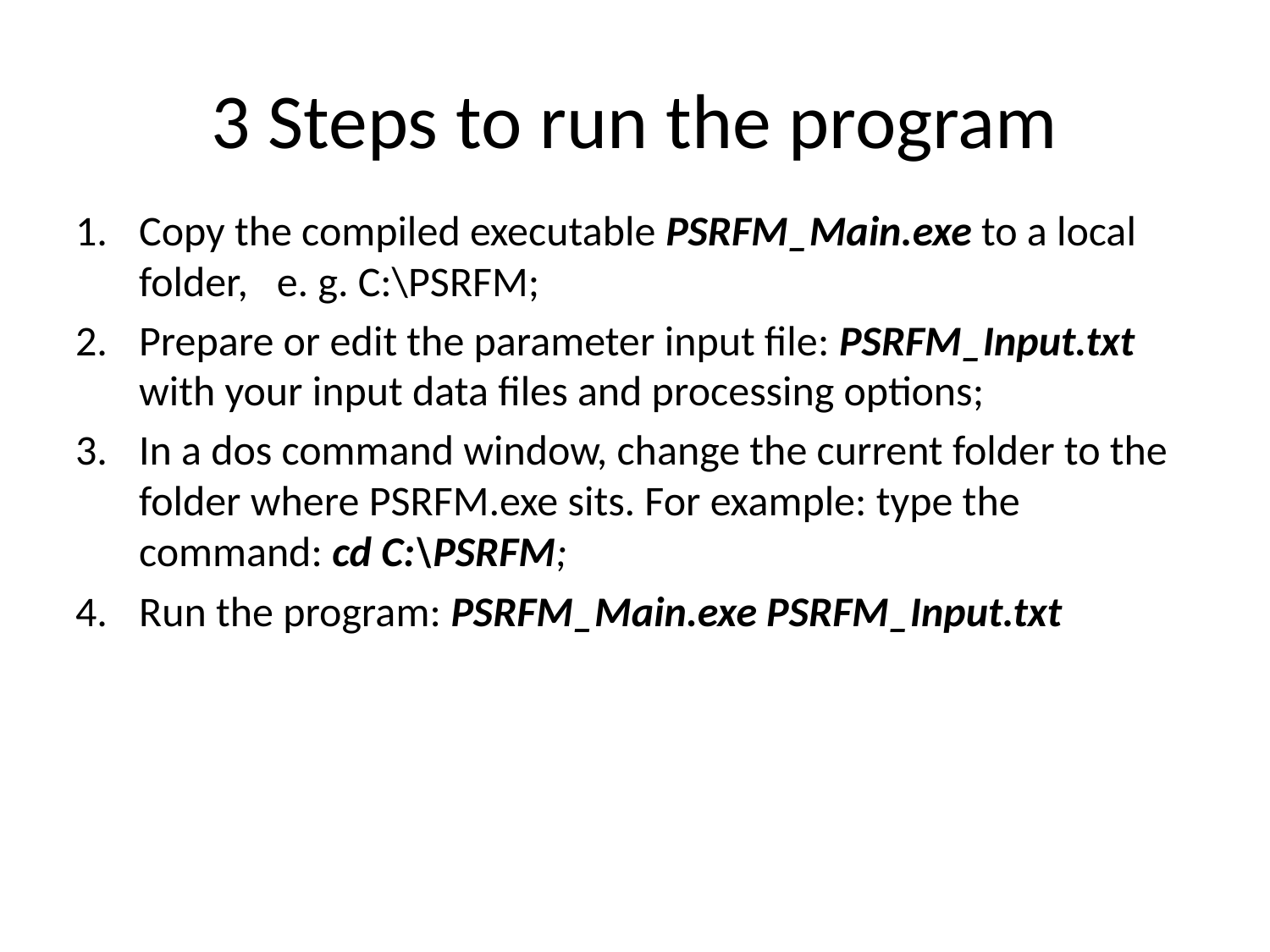

# 3 Steps to run the program
Copy the compiled executable PSRFM_Main.exe to a local folder,   e. g. C:\PSRFM;
Prepare or edit the parameter input file: PSRFM_Input.txt with your input data files and processing options;
In a dos command window, change the current folder to the folder where PSRFM.exe sits. For example: type the command: cd C:\PSRFM;
Run the program: PSRFM_Main.exe PSRFM_Input.txt